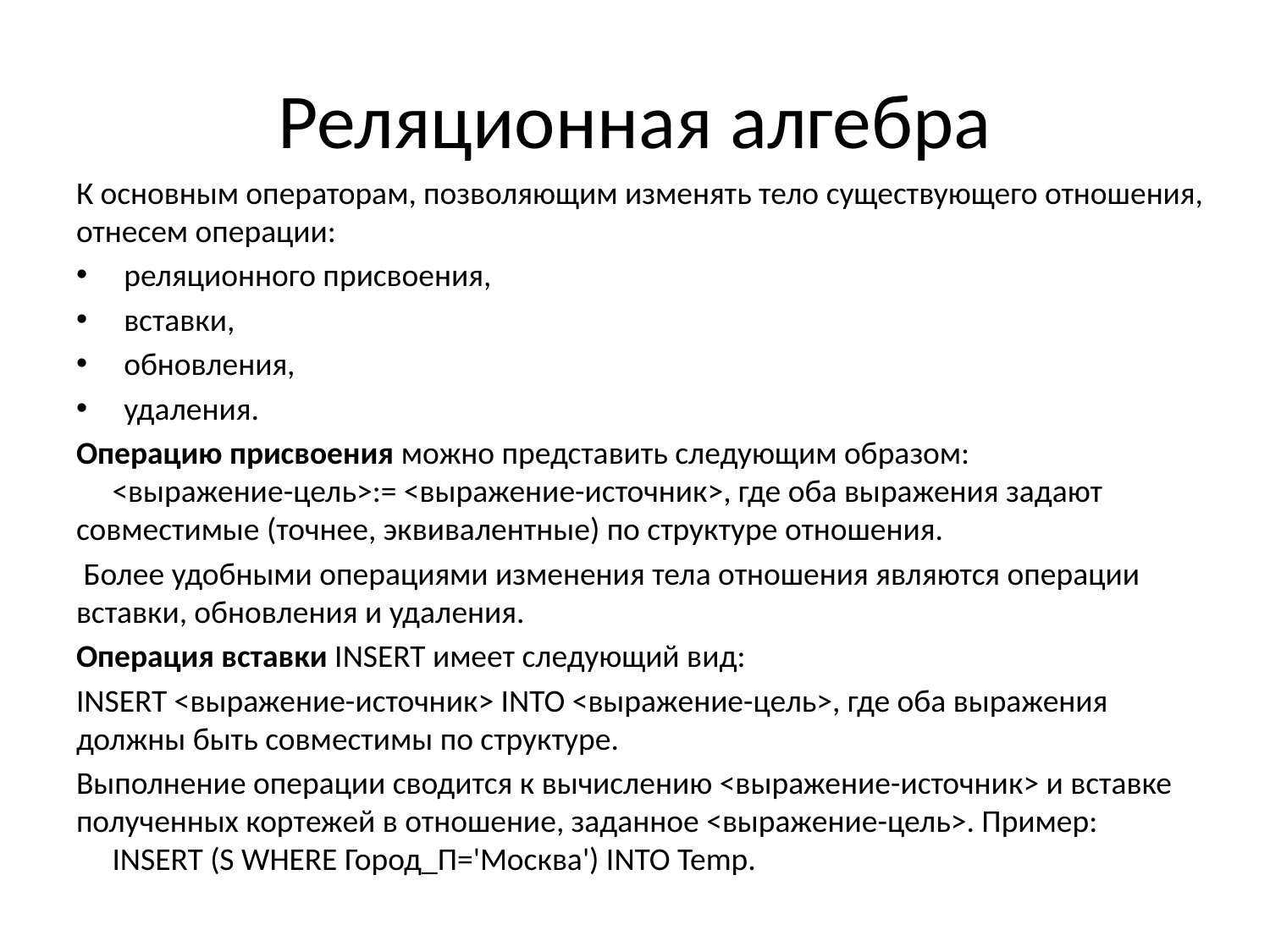

# Реляционная алгебра
К основным операторам, позволяющим изменять тело существующего отношения, отнесем операции:
реляционного присвоения,
вставки,
обновления,
удаления.
Операцию присвоения можно представить следующим образом:
     <выражение-цель>:= <выражение-источник>, где оба выражения задают совместимые (точнее, эквивалентные) по структуре отношения.
 Более удобными операциями изменения тела отношения являются операции вставки, обновления и удаления.
Операция вставки INSERT имеет следующий вид:
INSERT <выражение-источник> INTO <выражение-цель>, где оба выражения должны быть совместимы по структуре.
Выполнение операции сводится к вычислению <выражение-источник> и вставке полученных кортежей в отношение, заданное <выражение-цель>. Пример:
     INSERT (S WHERE Город_П='Москва') INTO Temp.